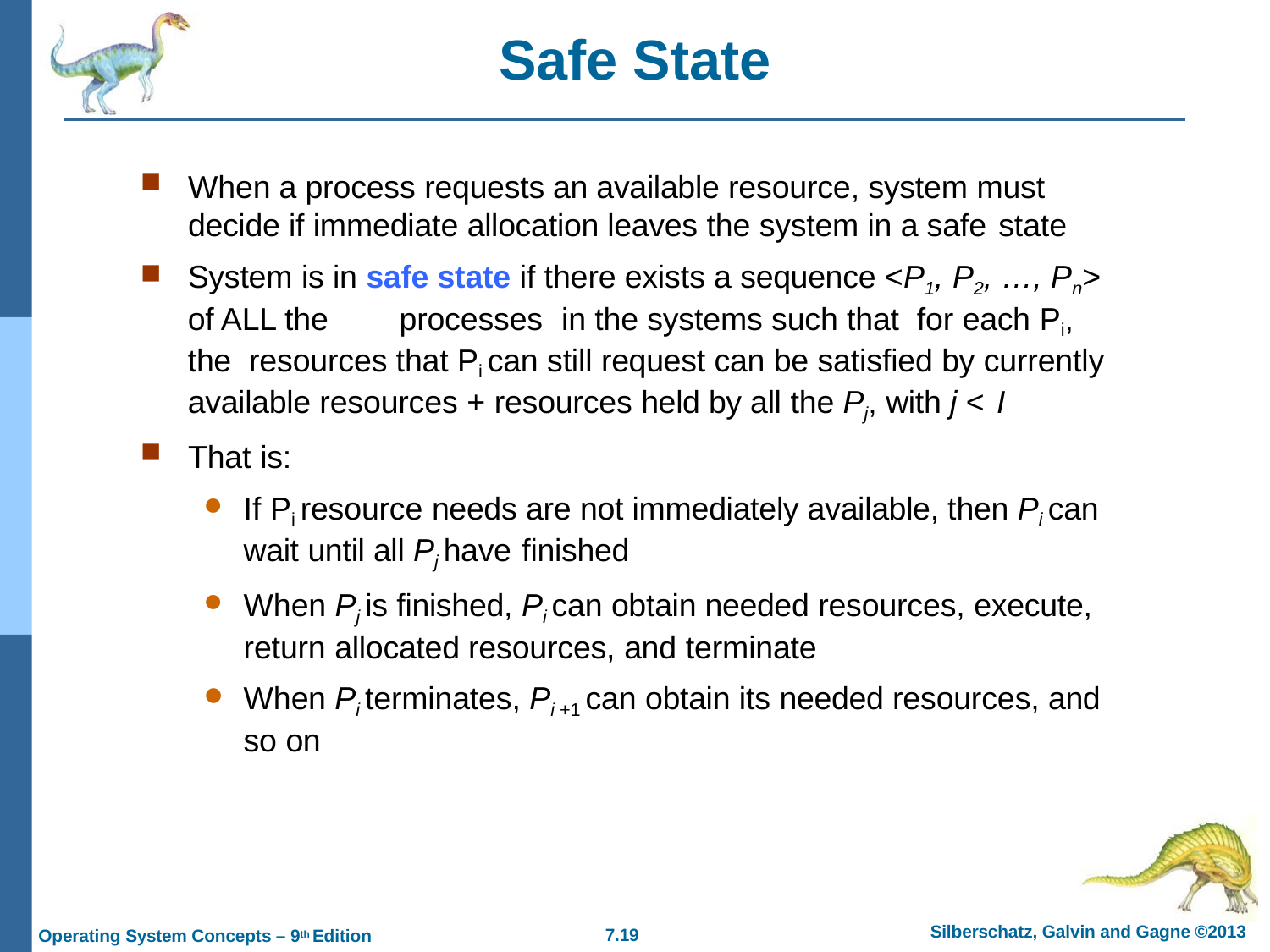

# Safe State
When a process requests an available resource, system must  decide if immediate allocation leaves the system in a safe state
System is in safe state if there exists a sequence <P1, P2, …, Pn>  of ALL the	processes	in the systems such that  for each Pi, the  resources that Pi can still request can be satisfied by currently  available resources + resources held by all the Pj, with j < I
That is:
If Pi resource needs are not immediately available, then Pi can  wait until all Pj have finished
When Pj is finished, Pi can obtain needed resources, execute,  return allocated resources, and terminate
When Pi terminates, Pi +1 can obtain its needed resources, and  so on
Silberschatz, Galvin and Gagne ©2013
7.19
Operating System Concepts – 9th Edition